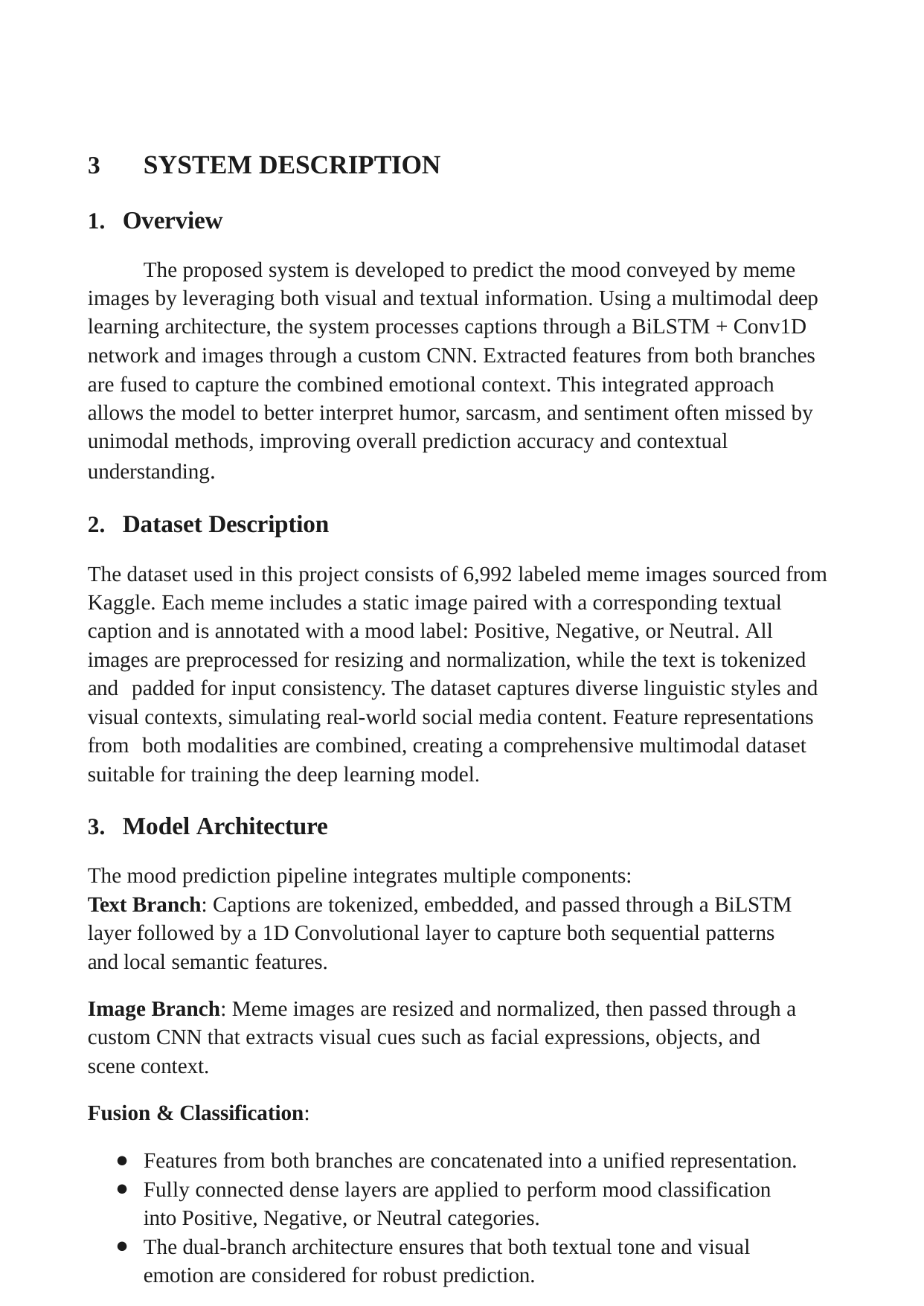

SYSTEM DESCRIPTION
Overview
The proposed system is developed to predict the mood conveyed by meme images by leveraging both visual and textual information. Using a multimodal deep learning architecture, the system processes captions through a BiLSTM + Conv1D network and images through a custom CNN. Extracted features from both branches are fused to capture the combined emotional context. This integrated approach allows the model to better interpret humor, sarcasm, and sentiment often missed by unimodal methods, improving overall prediction accuracy and contextual understanding.
Dataset Description
The dataset used in this project consists of 6,992 labeled meme images sourced from Kaggle. Each meme includes a static image paired with a corresponding textual caption and is annotated with a mood label: Positive, Negative, or Neutral. All images are preprocessed for resizing and normalization, while the text is tokenized and padded for input consistency. The dataset captures diverse linguistic styles and visual contexts, simulating real-world social media content. Feature representations from both modalities are combined, creating a comprehensive multimodal dataset suitable for training the deep learning model.
Model Architecture
The mood prediction pipeline integrates multiple components:
Text Branch: Captions are tokenized, embedded, and passed through a BiLSTM layer followed by a 1D Convolutional layer to capture both sequential patterns and local semantic features.
Image Branch: Meme images are resized and normalized, then passed through a custom CNN that extracts visual cues such as facial expressions, objects, and scene context.
Fusion & Classification:
Features from both branches are concatenated into a unified representation.
Fully connected dense layers are applied to perform mood classification into Positive, Negative, or Neutral categories.
The dual-branch architecture ensures that both textual tone and visual emotion are considered for robust prediction.